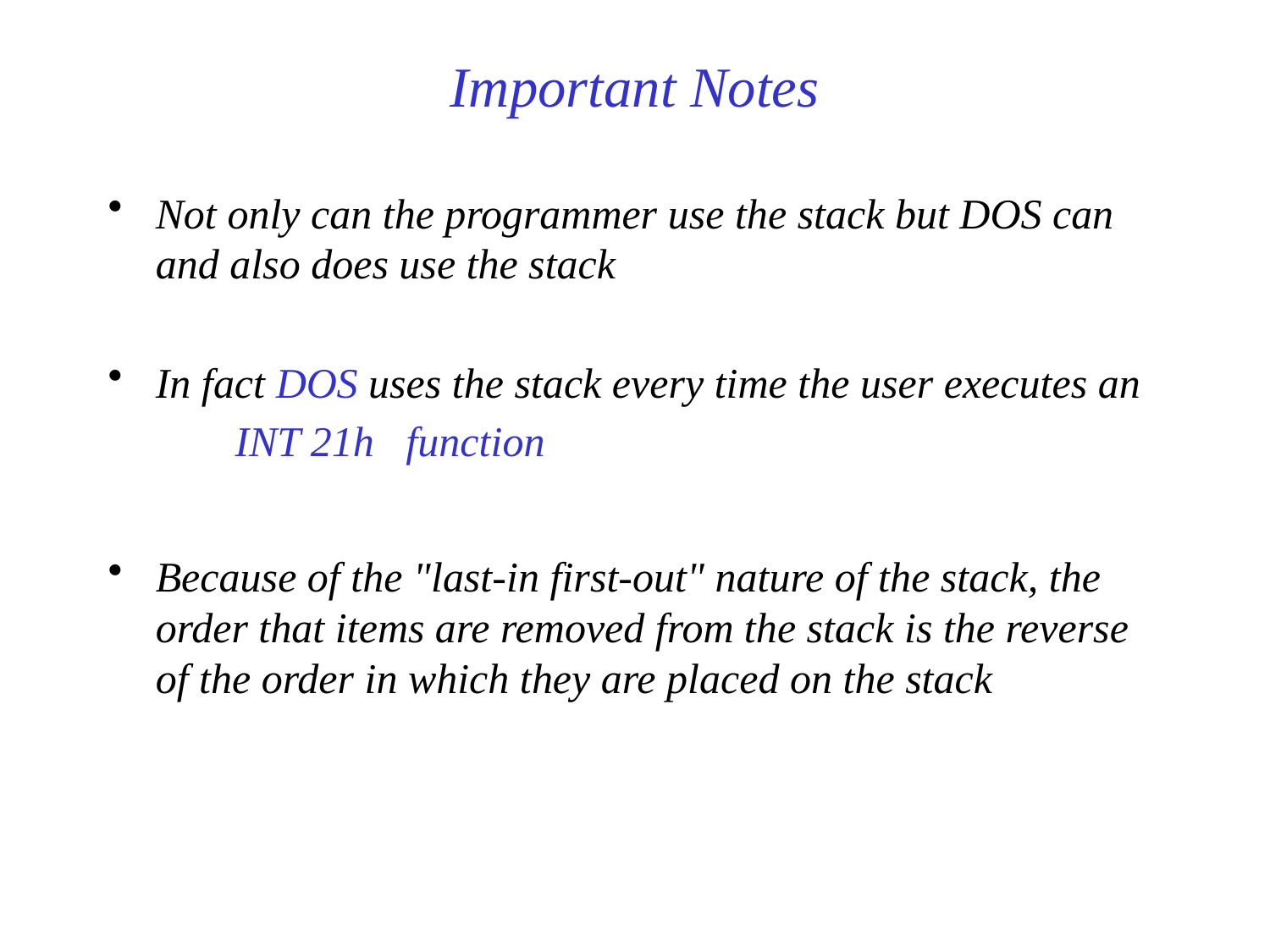

# Important Notes
Not only can the programmer use the stack but DOS can and also does use the stack

In fact DOS uses the stack every time the user executes an
INT 21h   function

Because of the "last-in first-out" nature of the stack, the order that items are removed from the stack is the reverse of the order in which they are placed on the stack